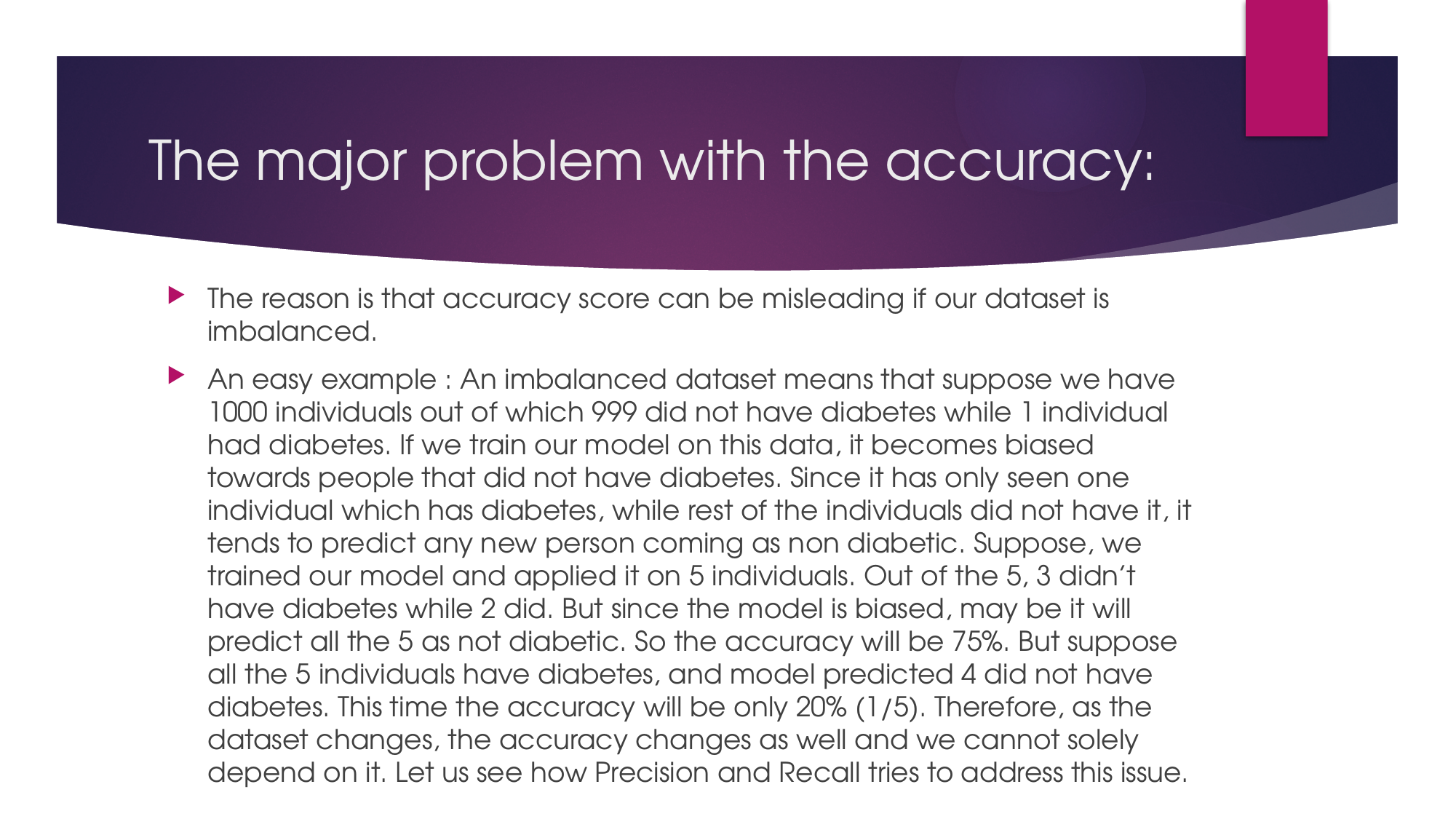

# The major problem with the accuracy:
The reason is that accuracy score can be misleading if our dataset is imbalanced.
An easy example : An imbalanced dataset means that suppose we have 1000 individuals out of which 999 did not have diabetes while 1 individual had diabetes. If we train our model on this data, it becomes biased towards people that did not have diabetes. Since it has only seen one individual which has diabetes, while rest of the individuals did not have it, it tends to predict any new person coming as non diabetic. Suppose, we trained our model and applied it on 5 individuals. Out of the 5, 3 didn’t have diabetes while 2 did. But since the model is biased, may be it will predict all the 5 as not diabetic. So the accuracy will be 75%. But suppose all the 5 individuals have diabetes, and model predicted 4 did not have diabetes. This time the accuracy will be only 20% (1/5). Therefore, as the dataset changes, the accuracy changes as well and we cannot solely depend on it. Let us see how Precision and Recall tries to address this issue.